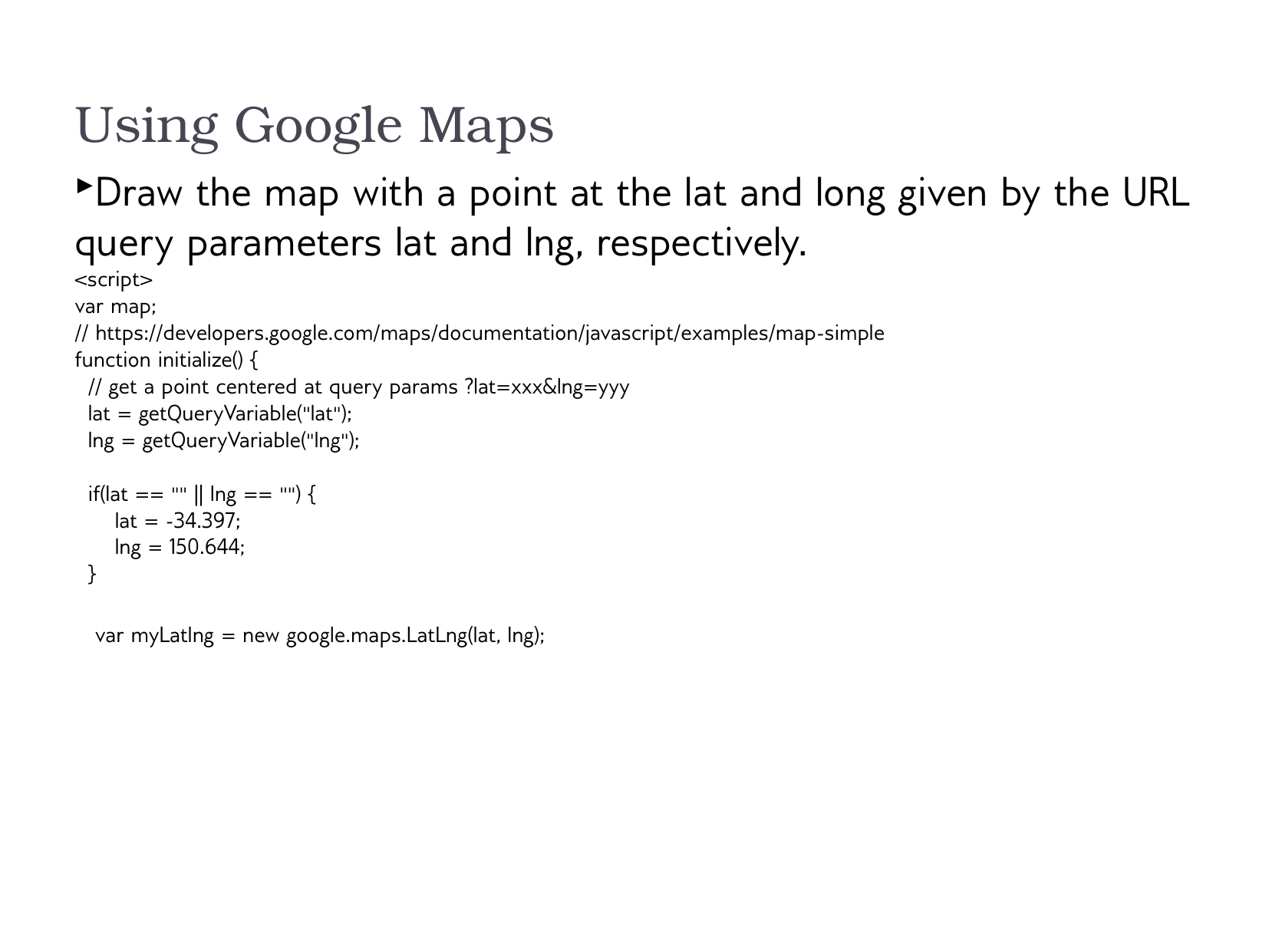

Using Google Maps
Draw the map with a point at the lat and long given by the URL query parameters lat and lng, respectively.
<script>
var map;
// https://developers.google.com/maps/documentation/javascript/examples/map-simple
function initialize() {
  // get a point centered at query params ?lat=xxx&lng=yyy
  lat = getQueryVariable("lat");
  lng = getQueryVariable("lng");

  if(lat == "" || lng == "") {
      lat = -34.397;
      lng = 150.644;
  }

   var myLatlng = new google.maps.LatLng(lat, lng);